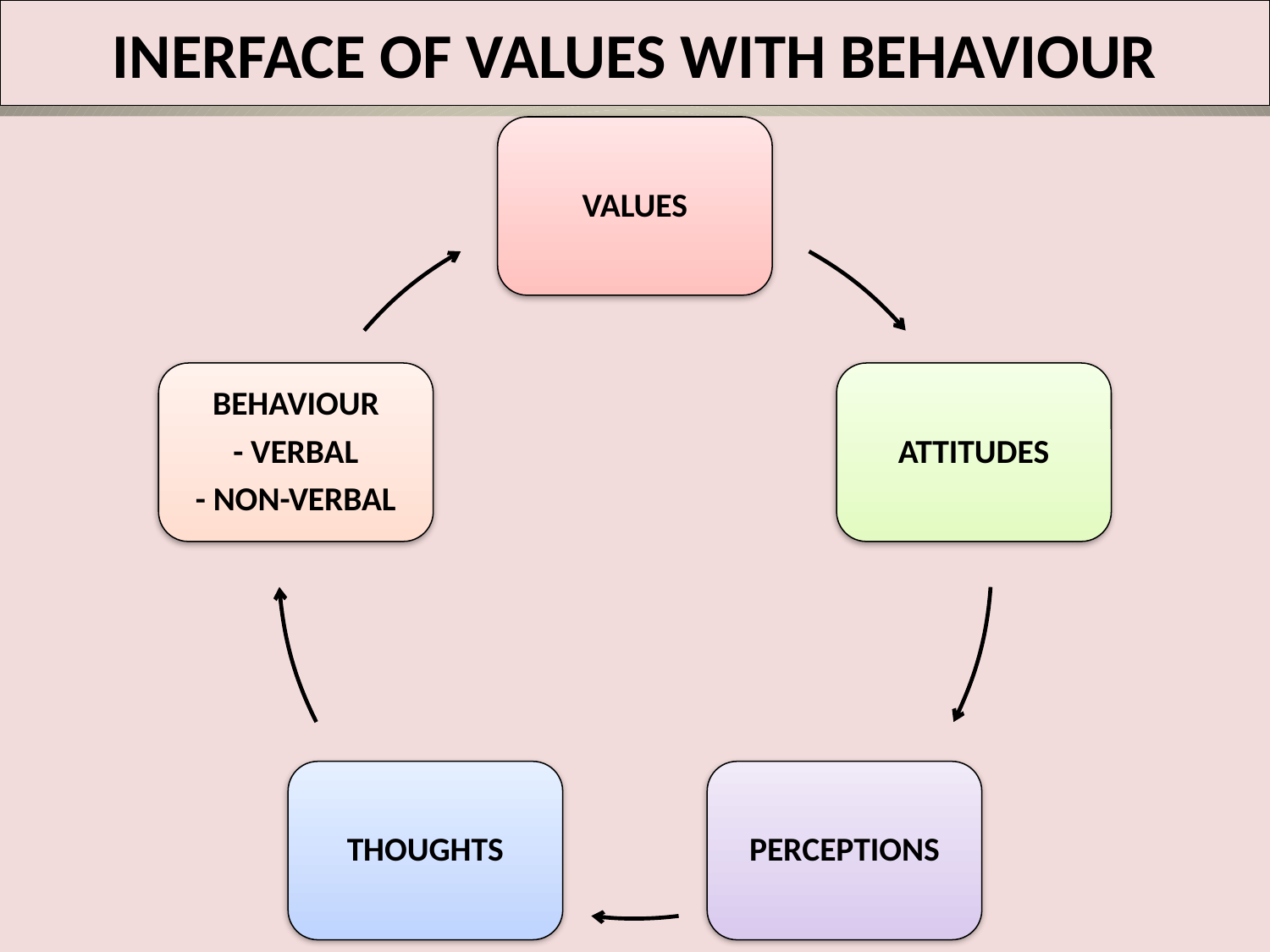

# INERFACE OF VALUES WITH BEHAVIOUR
VALUES
ATTITUDES
PERCEPTIONS
THOUGHTS
BEHAVIOUR
- VERBAL
- NON-VERBAL